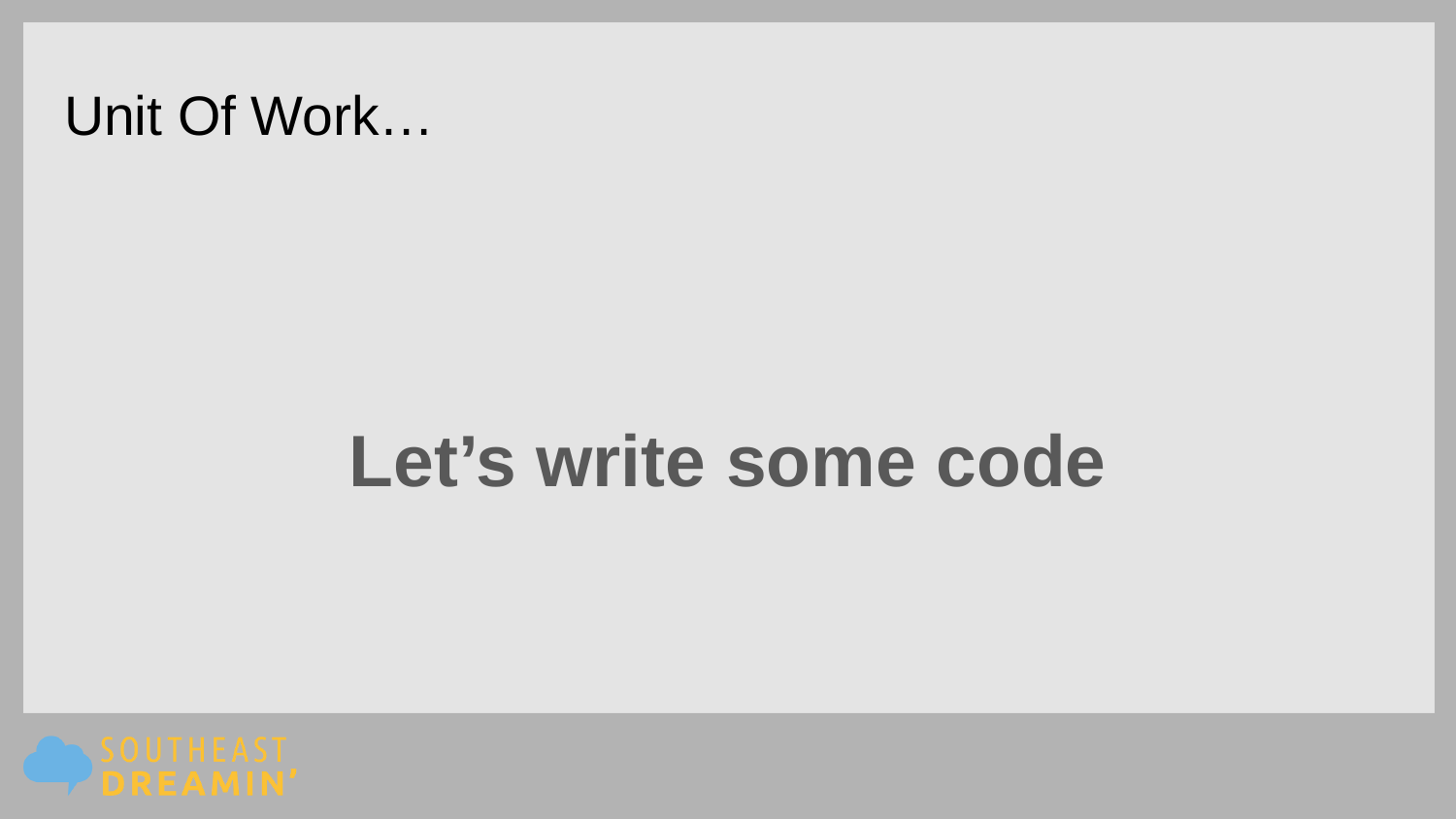

# Unit Of Work…
Let’s write some code